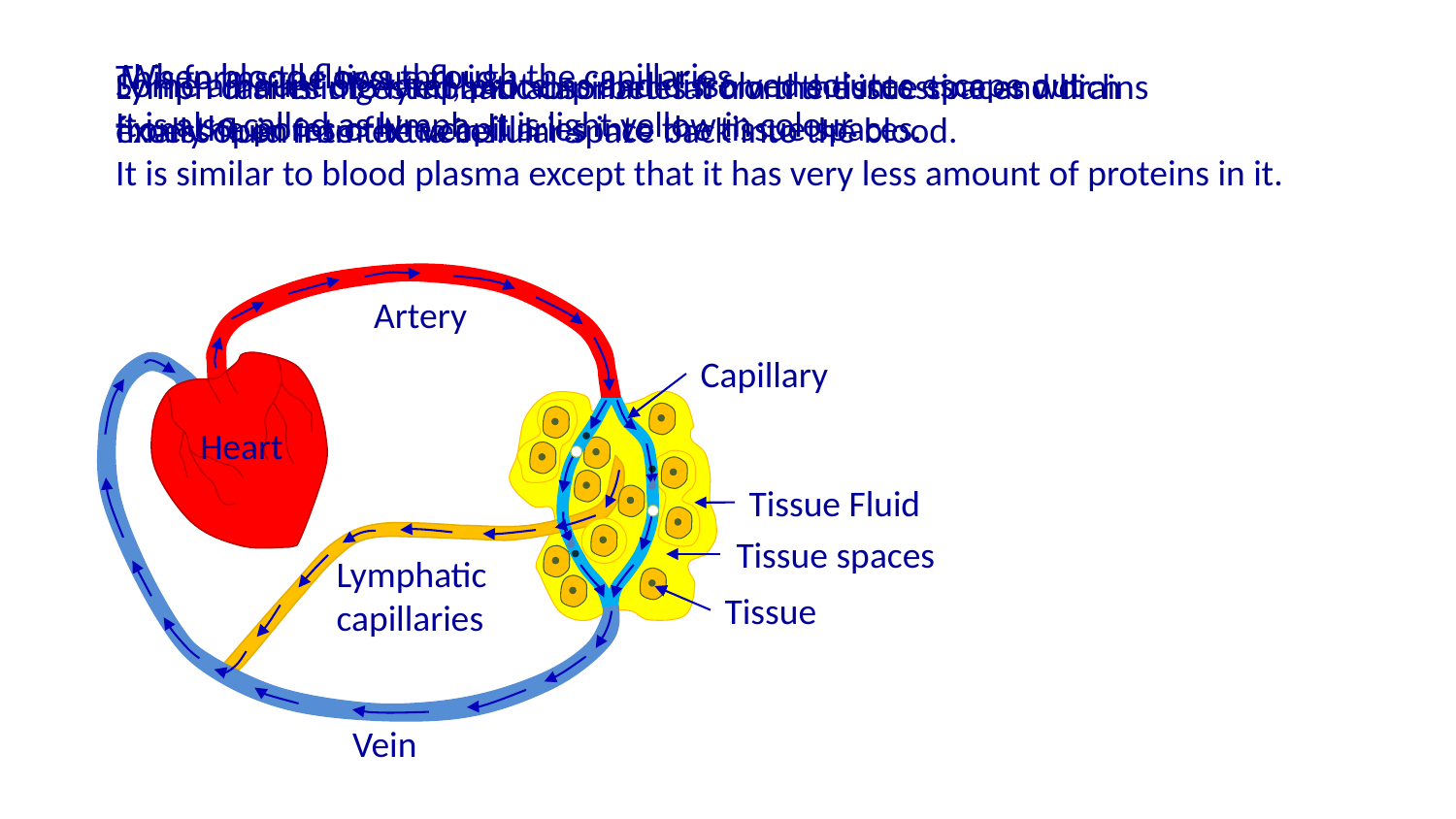

When blood flows through the capillaries,
This forms the tissue fluid.
Some amount of water, proteins and dissolved solutes escape out
from the pores of the capillaries into the tissue spaces.
Lymph drains into lymphatic capillaries from the tissue spaces which finally open into the veins.
Lymph carries digested and absorbed fat from the intestine and drains excess fluid from extra cellular space back into the blood.
It is also called as lymph. It is light yellow in colour.
It is similar to blood plasma except that it has very less amount of proteins in it.

Artery

Capillary

Heart

Tissue Fluid

Tissue spaces

Lymphatic capillaries

Tissue

Vein